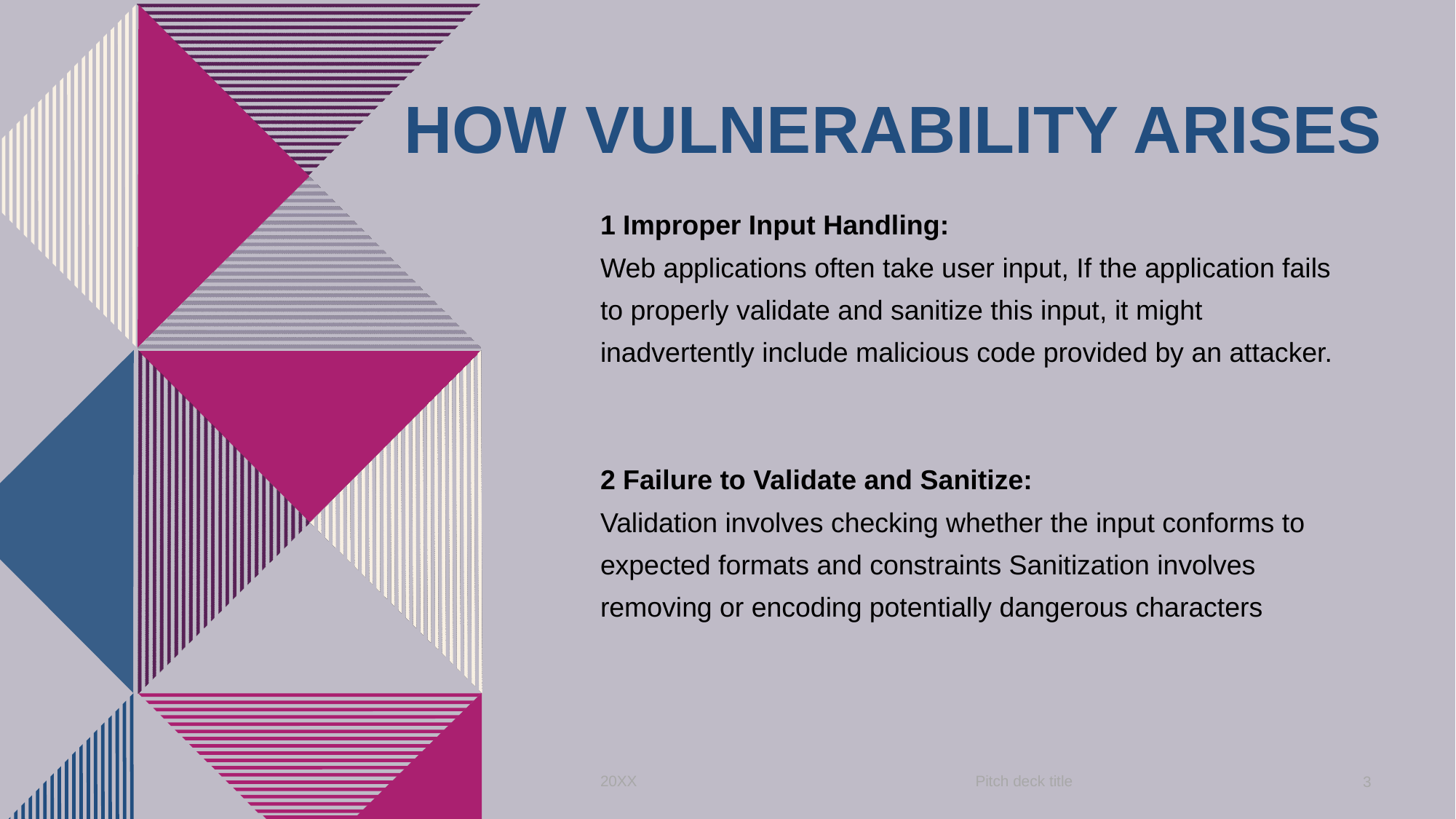

# HOW VULNERABILITY ARISES
1 Improper Input Handling:
Web applications often take user input, If the application fails to properly validate and sanitize this input, it might inadvertently include malicious code provided by an attacker.

2 Failure to Validate and Sanitize:
Validation involves checking whether the input conforms to expected formats and constraints Sanitization involves removing or encoding potentially dangerous characters
Pitch deck title
20XX
3